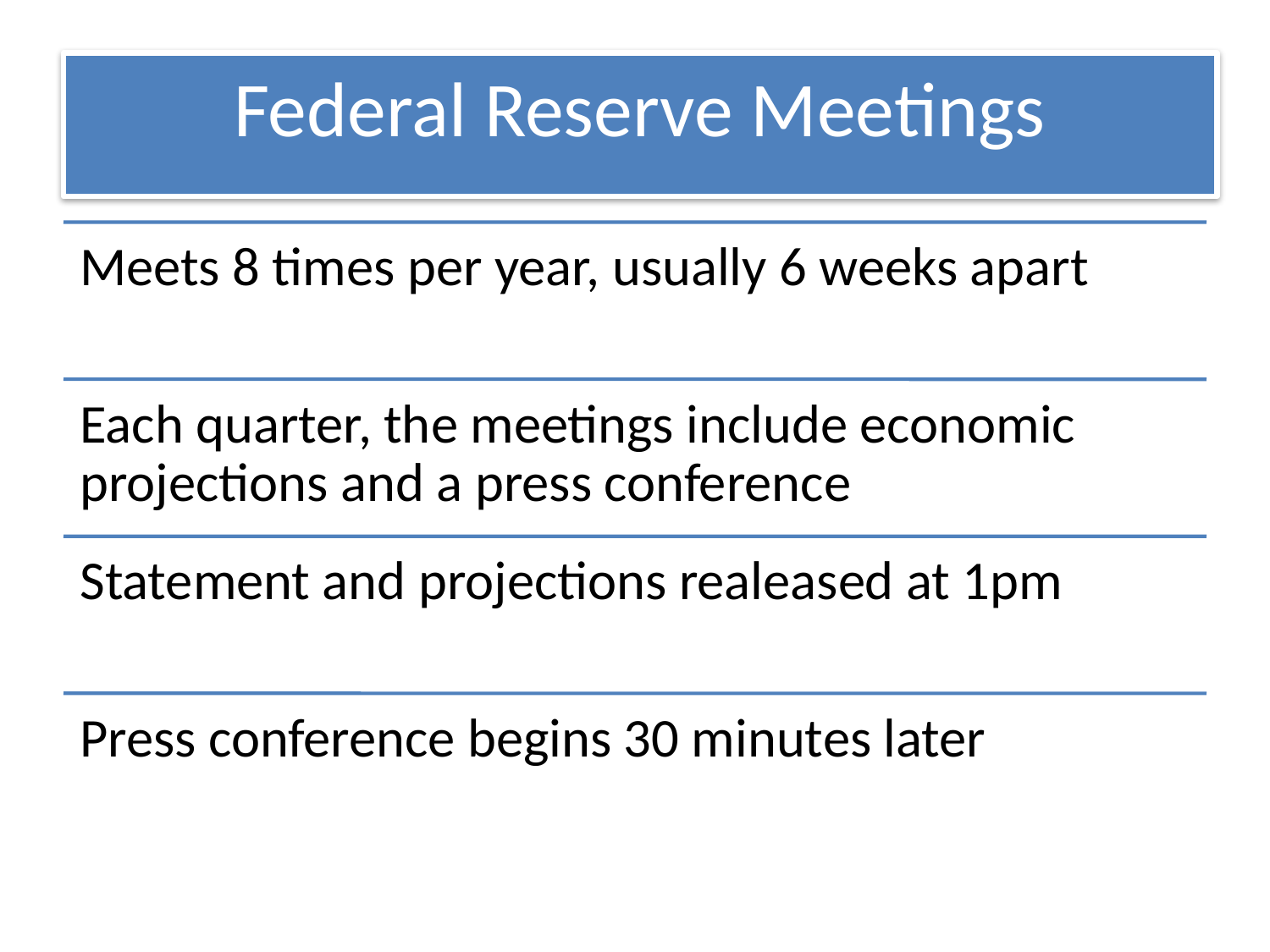

Federal Reserve Meetings

Meets 8 times per year, usually 6 weeks apart
Each quarter, the meetings include economic projections and a press conference
Statement and projections realeased at 1pm
Press conference begins 30 minutes later